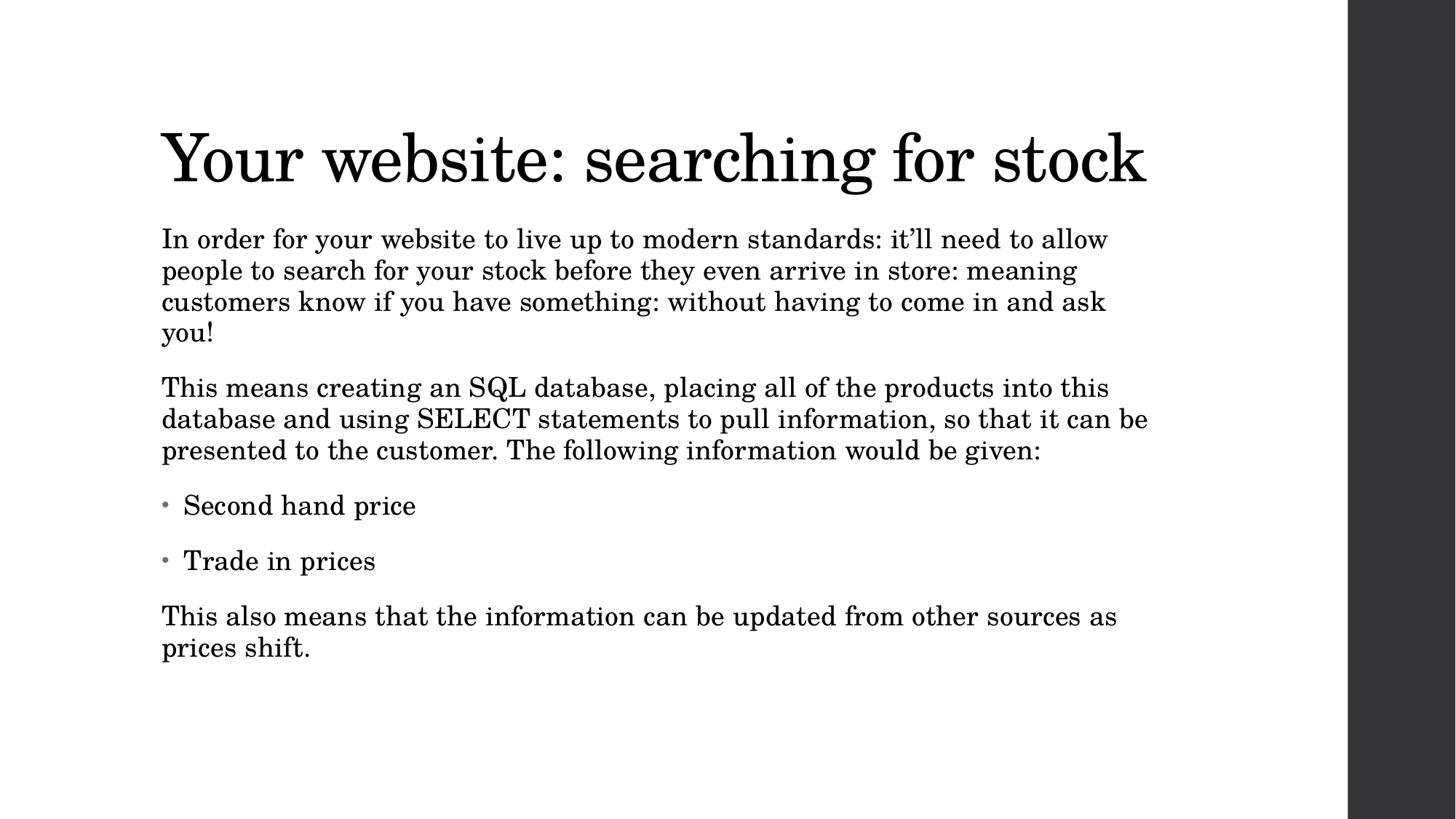

# Your website: searching for stock
In order for your website to live up to modern standards: it’ll need to allow people to search for your stock before they even arrive in store: meaning customers know if you have something: without having to come in and ask you!
This means creating an SQL database, placing all of the products into this database and using SELECT statements to pull information, so that it can be presented to the customer. The following information would be given:
Second hand price
Trade in prices
This also means that the information can be updated from other sources as prices shift.